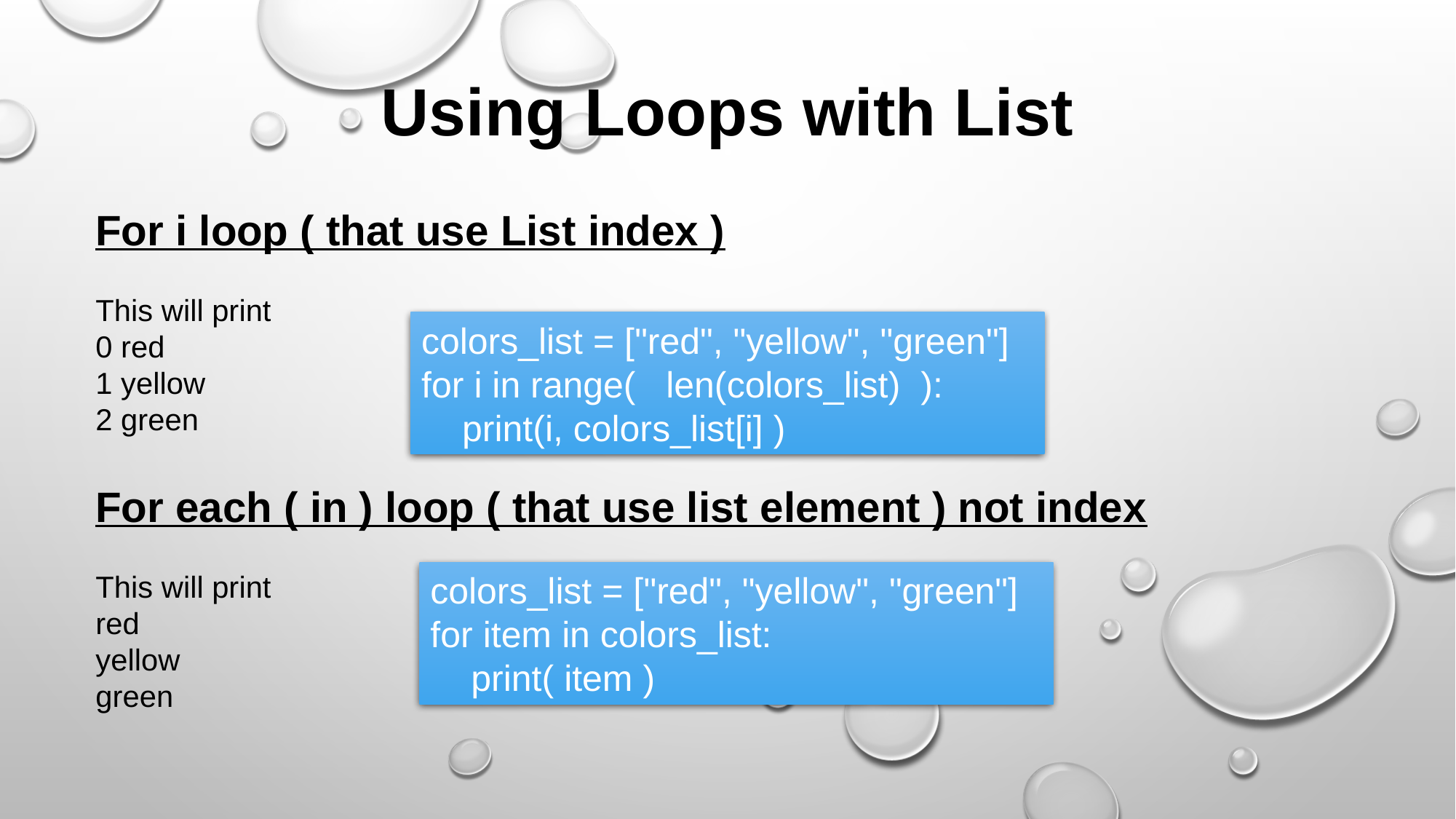

Using Loops with List
For i loop ( that use List index )

This will print
0 red
1 yellow
2 green

colors_list = ["red", "yellow", "green"]
for i in range(   len(colors_list)  ):
    print(i, colors_list[i] )
For each ( in ) loop ( that use list element ) not index

This will print
red
yellow
green

colors_list = ["red", "yellow", "green"]
for item in colors_list:
    print( item )